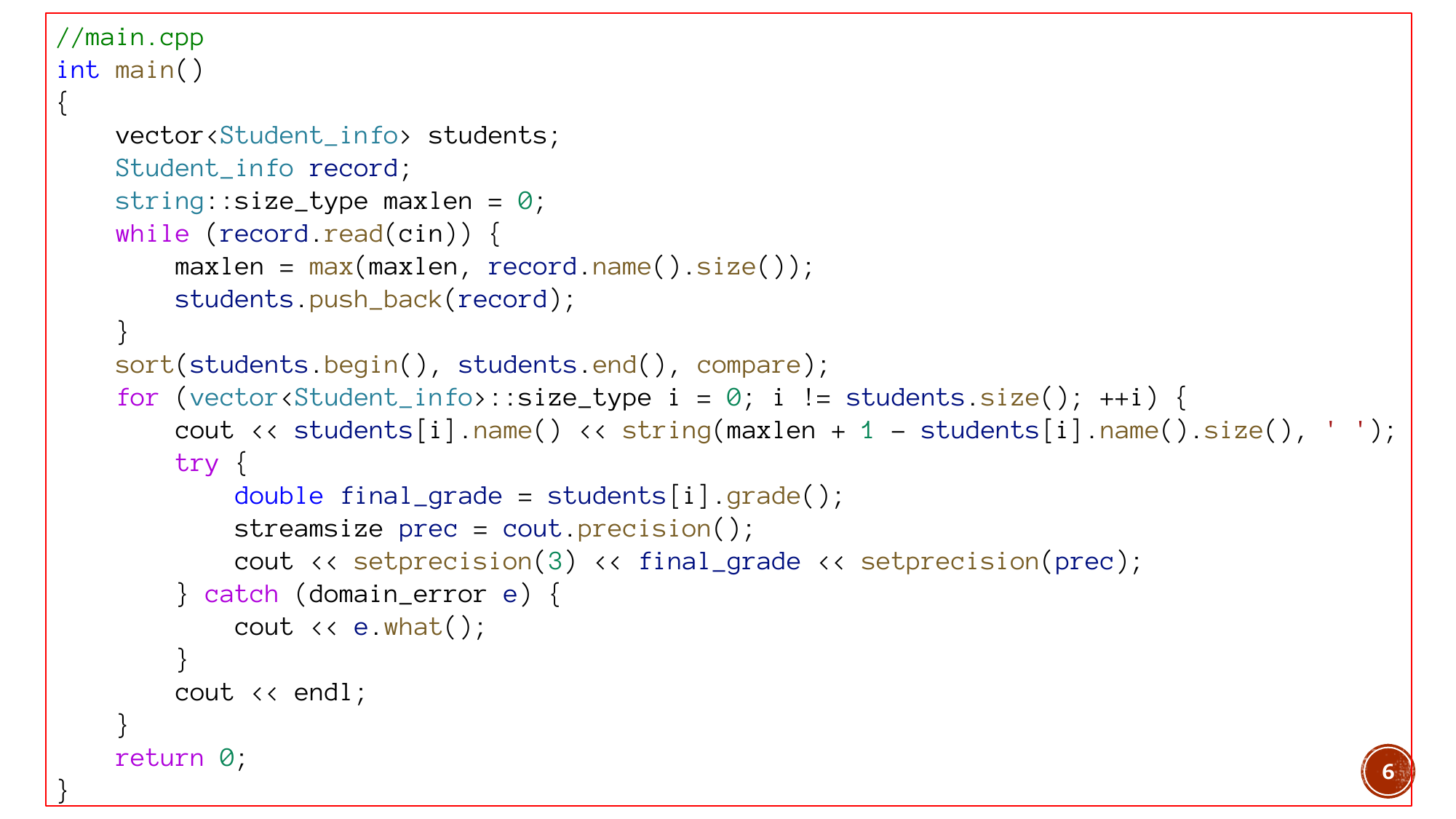

//main.cpp
int main()
{
    vector<Student_info> students;
    Student_info record;
    string::size_type maxlen = 0;
    while (record.read(cin)) {
        maxlen = max(maxlen, record.name().size());
        students.push_back(record);
    }
    sort(students.begin(), students.end(), compare);
    for (vector<Student_info>::size_type i = 0; i != students.size(); ++i) {
        cout << students[i].name() << string(maxlen + 1 - students[i].name().size(), ' ');
        try {
            double final_grade = students[i].grade();
            streamsize prec = cout.precision();
            cout << setprecision(3) << final_grade << setprecision(prec);
        } catch (domain_error e) {
            cout << e.what();
        }
        cout << endl;
    }
    return 0;
}

6